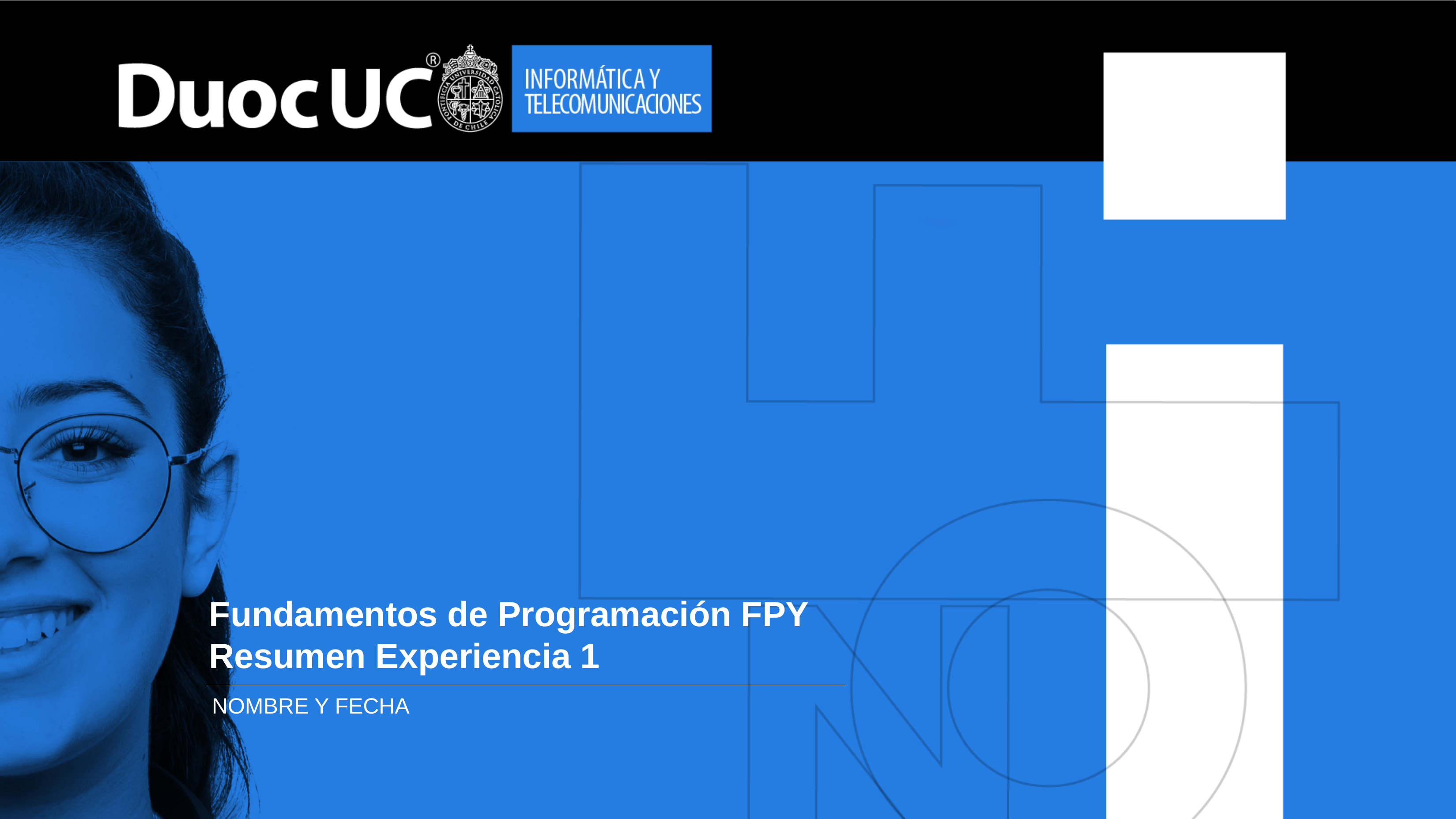

# Fundamentos de Programación FPY Resumen Experiencia 1
NOMBRE Y FECHA